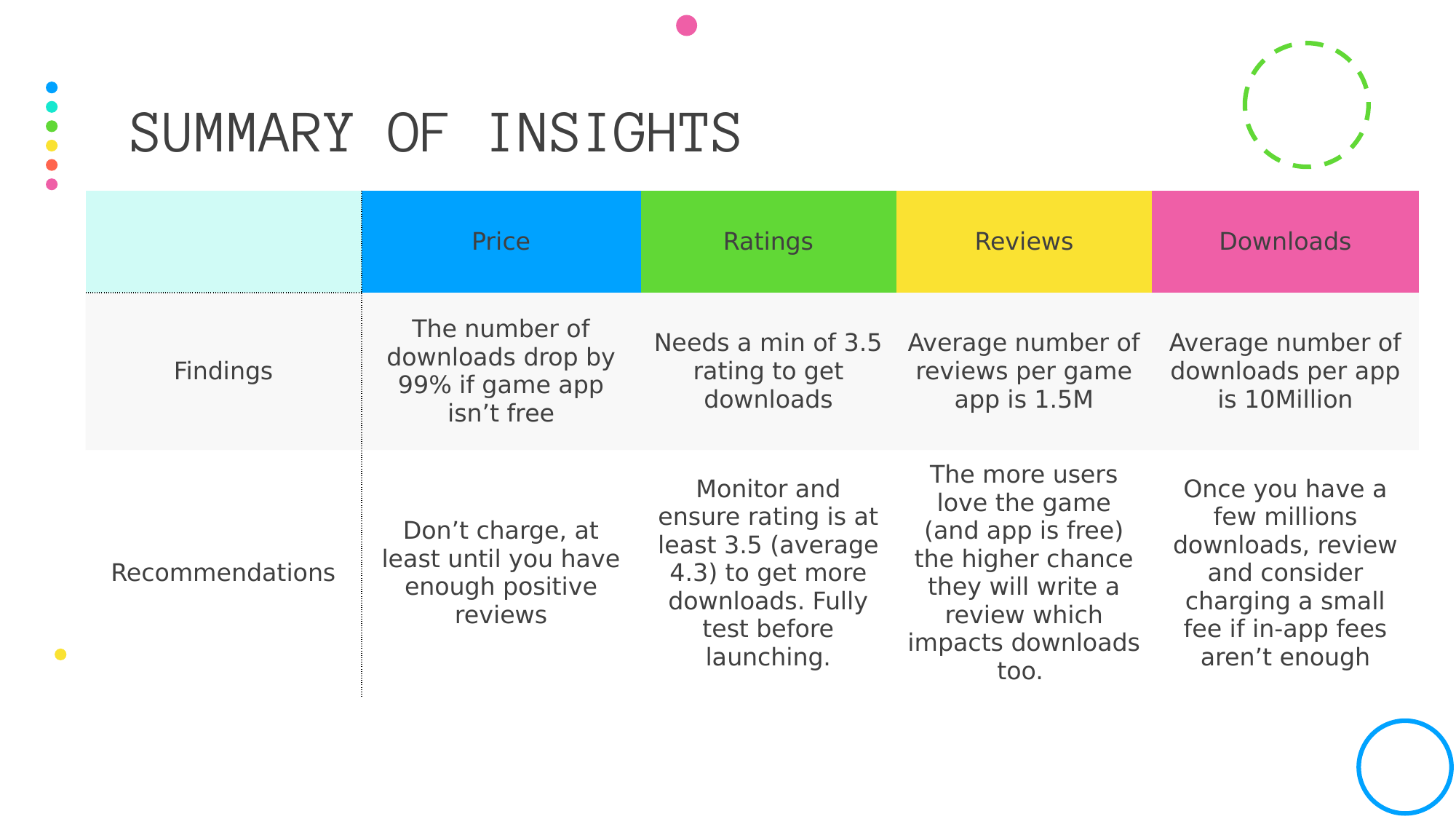

# Summary of insights
|  | Price | Ratings | Reviews | Downloads |
| --- | --- | --- | --- | --- |
| Findings | The number of downloads drop by 99% if game app isn’t free | Needs a min of 3.5 rating to get downloads | Average number of reviews per game app is 1.5M | Average number of downloads per app is 10Million |
| Recommendations | Don’t charge, at least until you have enough positive reviews | Monitor and ensure rating is at least 3.5 (average 4.3) to get more downloads. Fully test before launching. | The more users love the game (and app is free) the higher chance they will write a review which impacts downloads too. | Once you have a few millions downloads, review and consider charging a small fee if in-app fees aren’t enough |